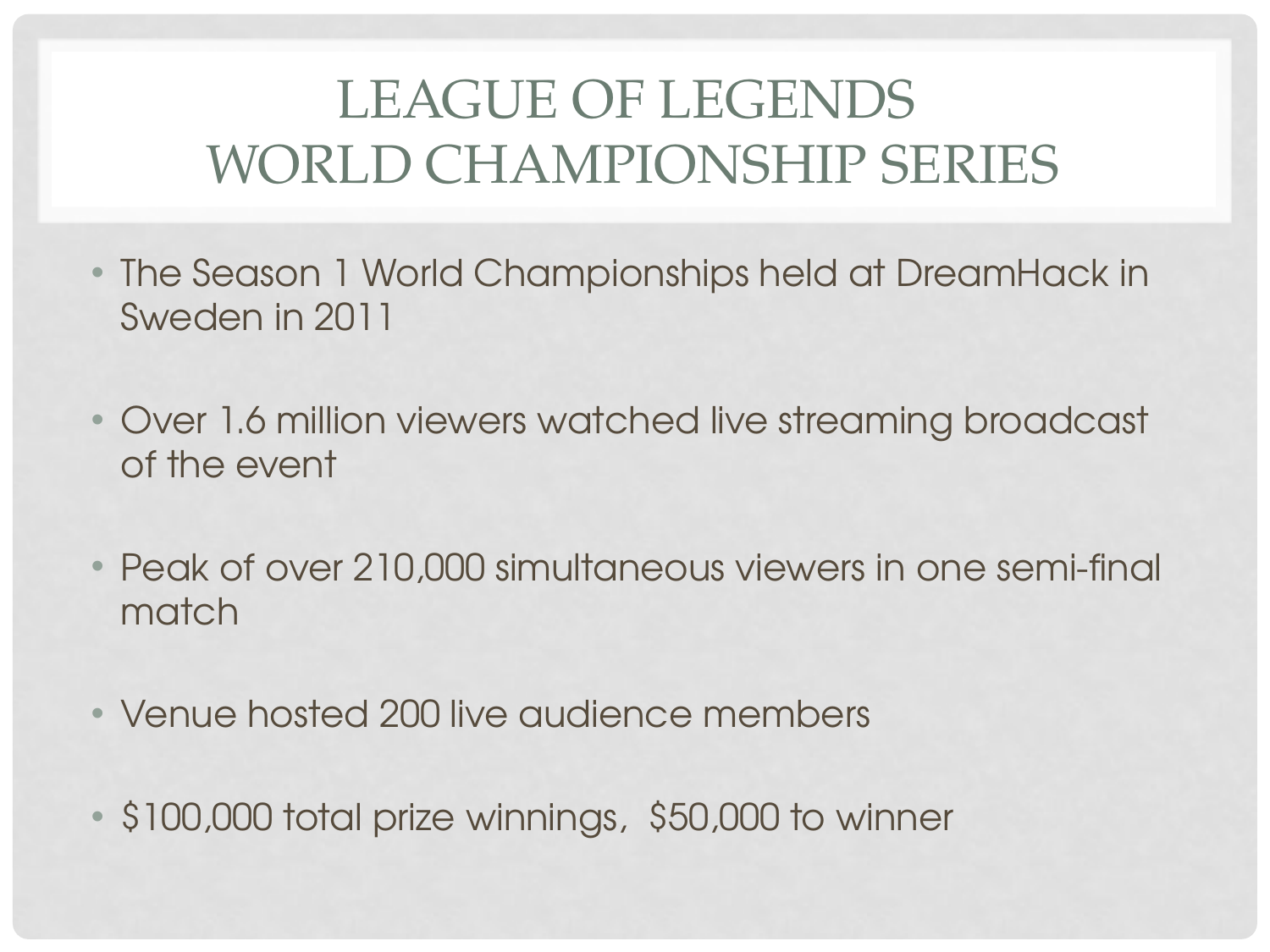

# League of Legends World Championship Series
The Season 1 World Championships held at DreamHack in Sweden in 2011

Over 1.6 million viewers watched live streaming broadcast of the event

Peak of over 210,000 simultaneous viewers in one semi-final match

Venue hosted 200 live audience members

$100,000 total prize winnings,  $50,000 to winner